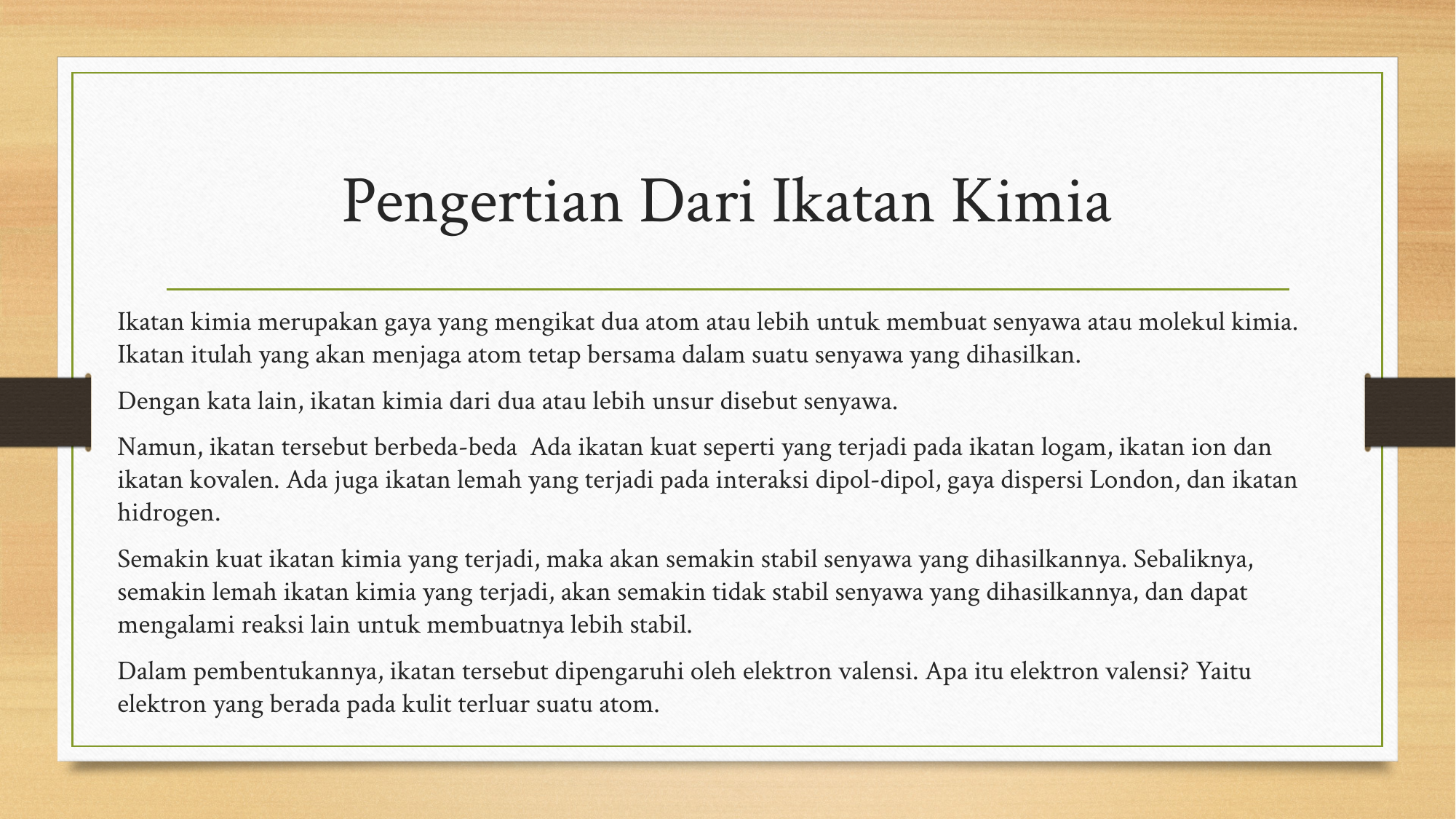

# Pengertian Dari Ikatan Kimia
Ikatan kimia merupakan gaya yang mengikat dua atom atau lebih untuk membuat senyawa atau molekul kimia. Ikatan itulah yang akan menjaga atom tetap bersama dalam suatu senyawa yang dihasilkan.
Dengan kata lain, ikatan kimia dari dua atau lebih unsur disebut senyawa.
Namun, ikatan tersebut berbeda-beda  Ada ikatan kuat seperti yang terjadi pada ikatan logam, ikatan ion dan ikatan kovalen. Ada juga ikatan lemah yang terjadi pada interaksi dipol-dipol, gaya dispersi London, dan ikatan hidrogen.
Semakin kuat ikatan kimia yang terjadi, maka akan semakin stabil senyawa yang dihasilkannya. Sebaliknya, semakin lemah ikatan kimia yang terjadi, akan semakin tidak stabil senyawa yang dihasilkannya, dan dapat mengalami reaksi lain untuk membuatnya lebih stabil.
Dalam pembentukannya, ikatan tersebut dipengaruhi oleh elektron valensi. Apa itu elektron valensi? Yaitu elektron yang berada pada kulit terluar suatu atom.